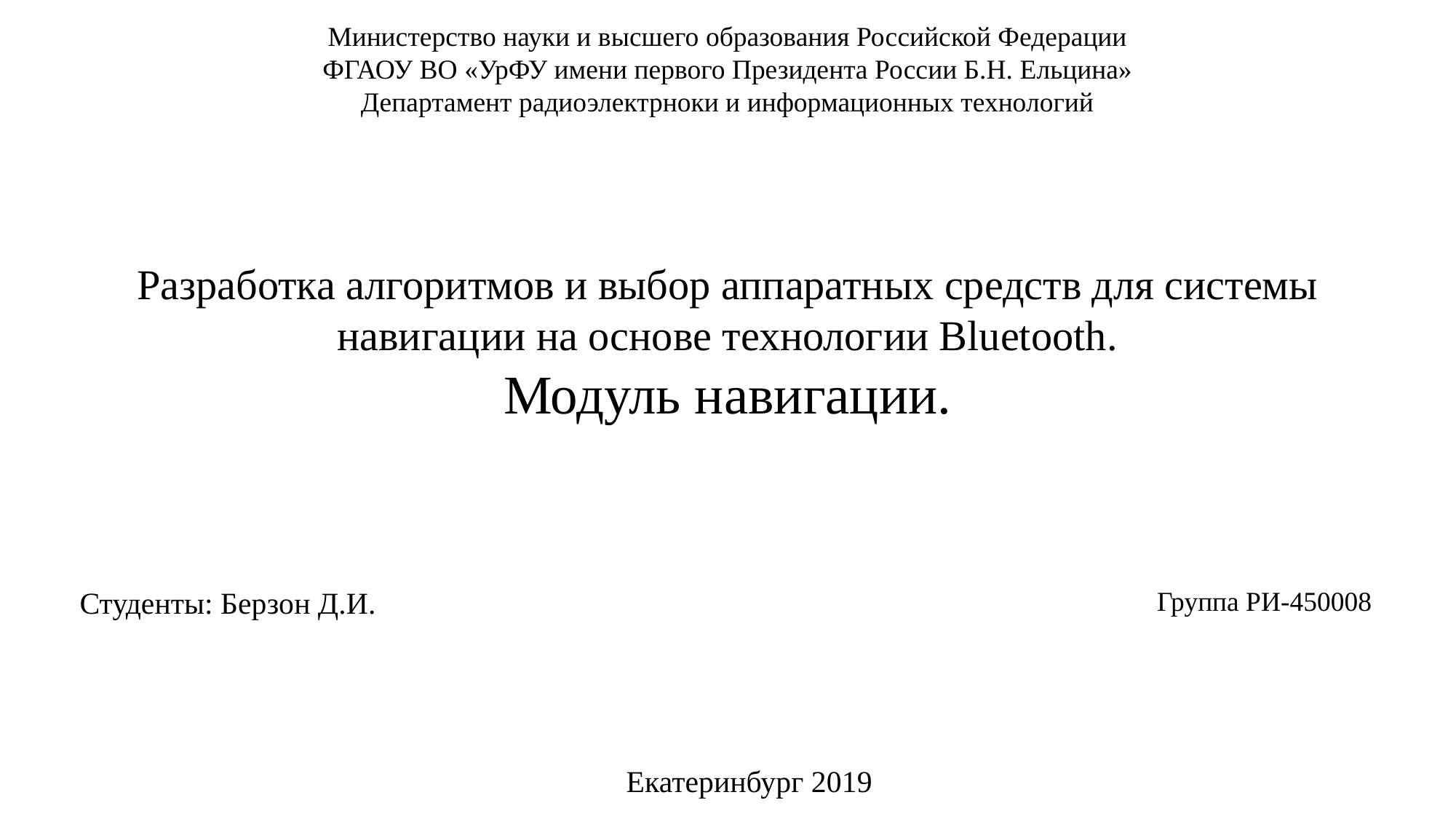

Министерство науки и высшего образования Российской Федерации
ФГАОУ ВО «УрФУ имени первого Президента России Б.Н. Ельцина»
Департамент радиоэлектрноки и информационных технологий
# Разработка алгоритмов и выбор аппаратных средств для системы навигации на основе технологии Bluetooth. Модуль навигации.
Студенты: Берзон Д.И.

Группа РИ-450008
Екатеринбург 2019